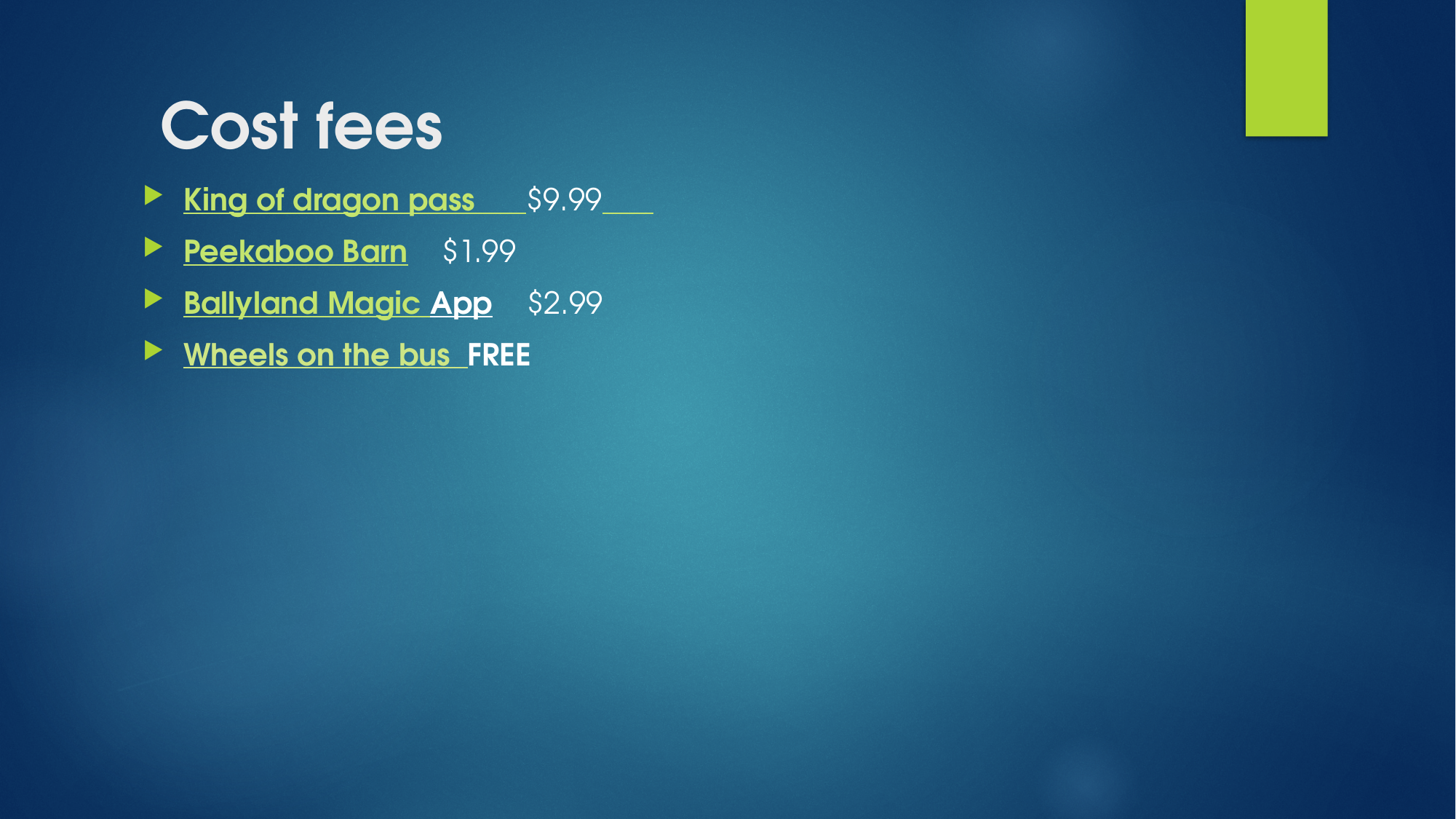

# Cost fees
King of dragon pass      $9.99
Peekaboo Barn    $1.99
Ballyland Magic App    $2.99
Wheels on the bus  FREE